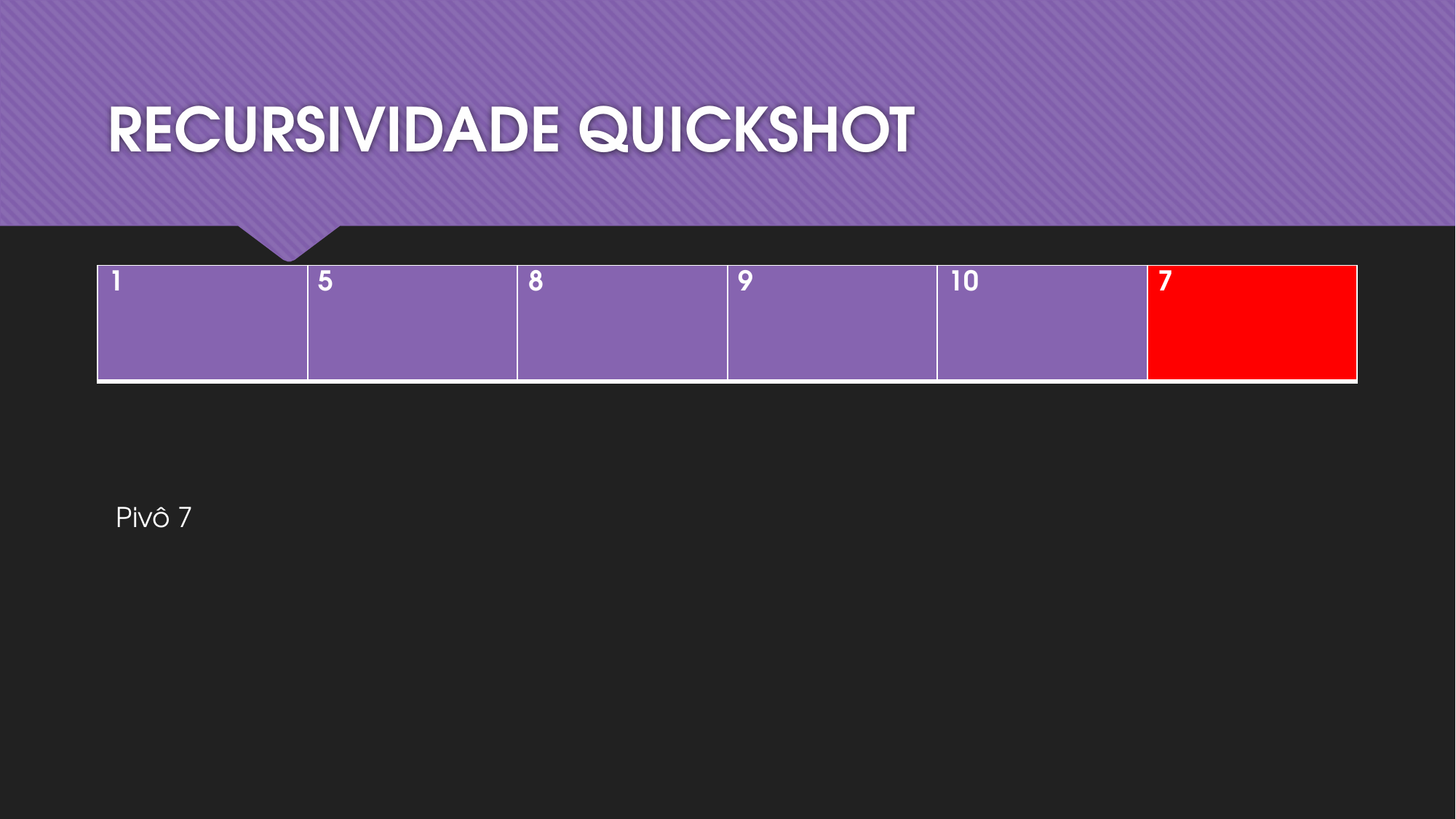

# RECURSIVIDADE QUICKSHOT
| 1 | 5 | 8 | 9 | 10 | 7 |
| --- | --- | --- | --- | --- | --- |
Pivô 7